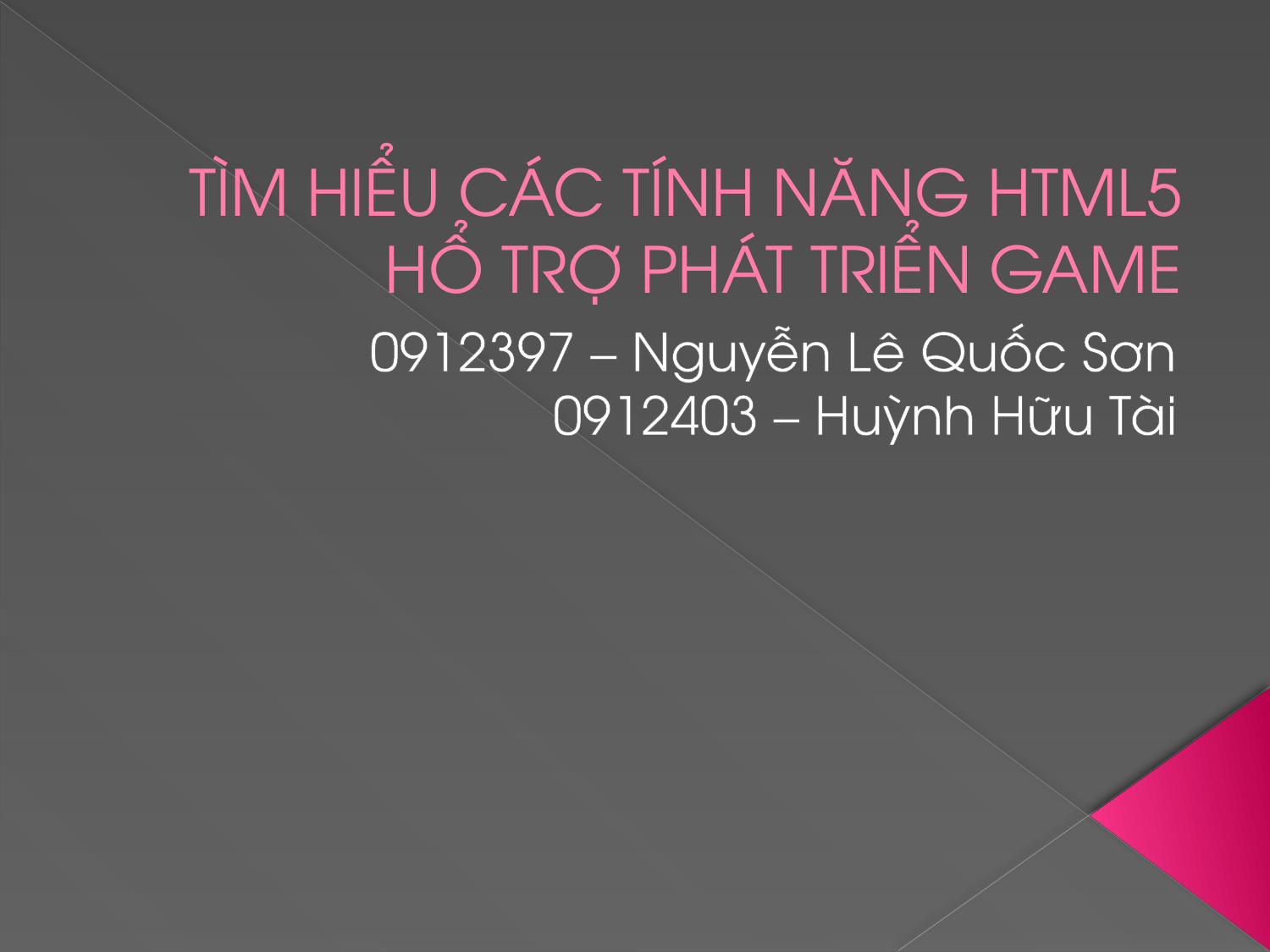

# TÌM HIỂU CÁC TÍNH NĂNG HTML5 HỔ TRỢ PHÁT TRIỂN GAME
0912397 – Nguyễn Lê Quốc Sơn
0912403 – Huỳnh Hữu Tài